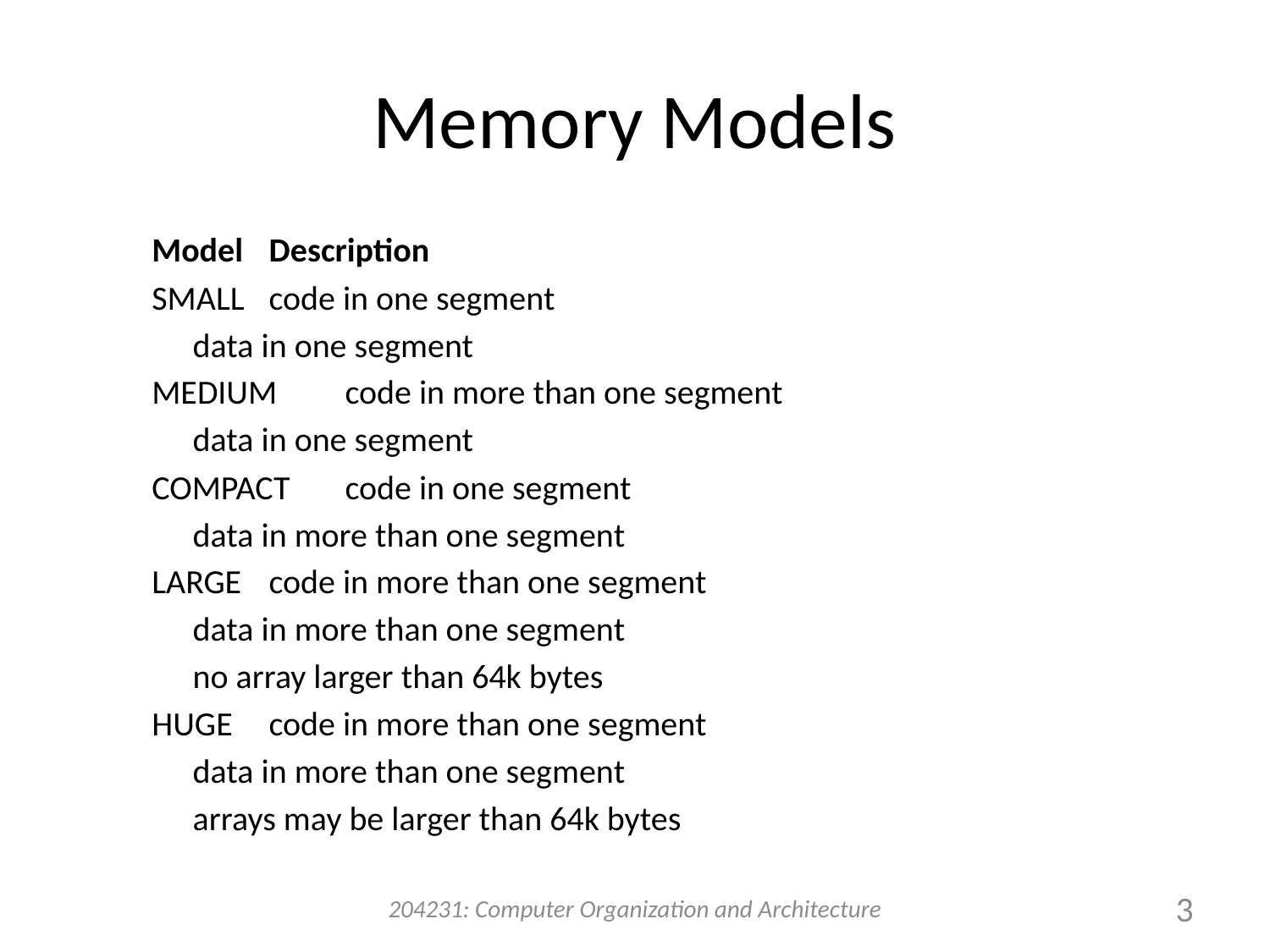

# Memory Models
Model			Description
SMALL			code in one segment
				data in one segment
MEDIUM		code in more than one segment
				data in one segment
COMPACT		code in one segment
				data in more than one segment
LARGE			code in more than one segment
				data in more than one segment
				no array larger than 64k bytes
HUGE			code in more than one segment
				data in more than one segment
				arrays may be larger than 64k bytes
204231: Computer Organization and Architecture
3